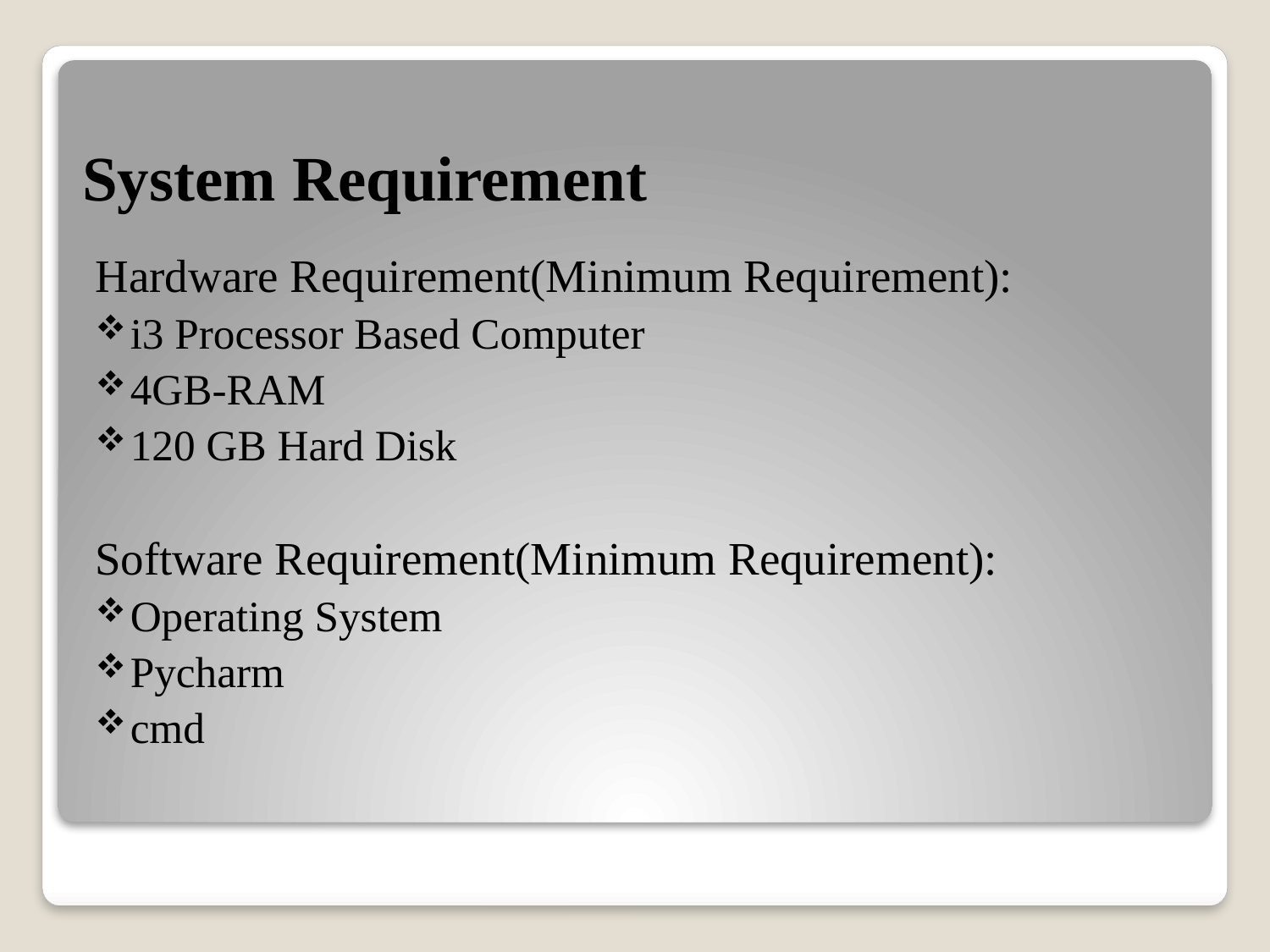

# System Requirement
Hardware Requirement(Minimum Requirement):
i3 Processor Based Computer
4GB-RAM
120 GB Hard Disk

Software Requirement(Minimum Requirement):
Operating System
Pycharm
cmd